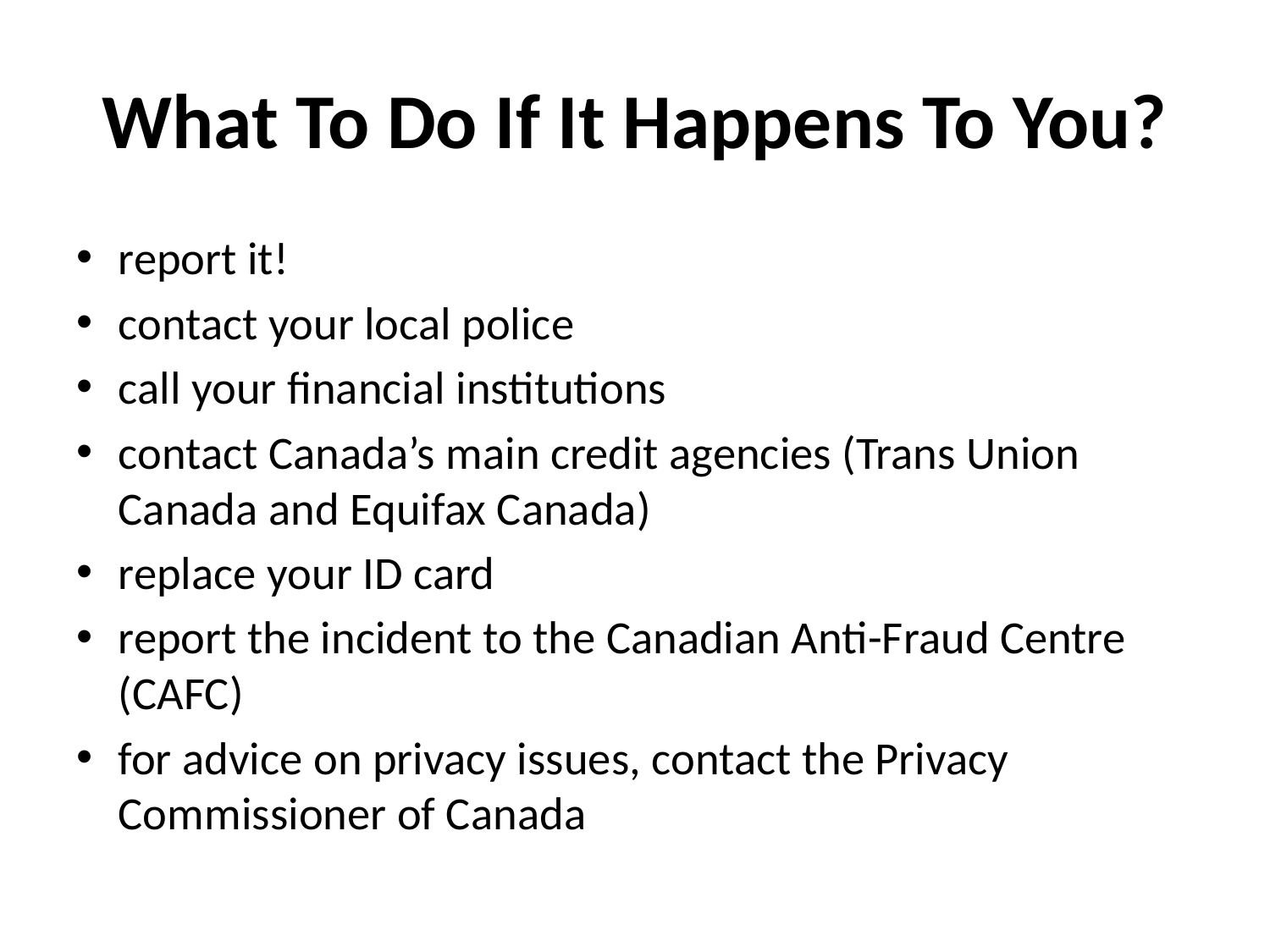

# What To Do If It Happens To You?
report it!
contact your local police
call your financial institutions
contact Canada’s main credit agencies (Trans Union Canada and Equifax Canada)
replace your ID card
report the incident to the Canadian Anti-Fraud Centre (CAFC)
for advice on privacy issues, contact the Privacy Commissioner of Canada